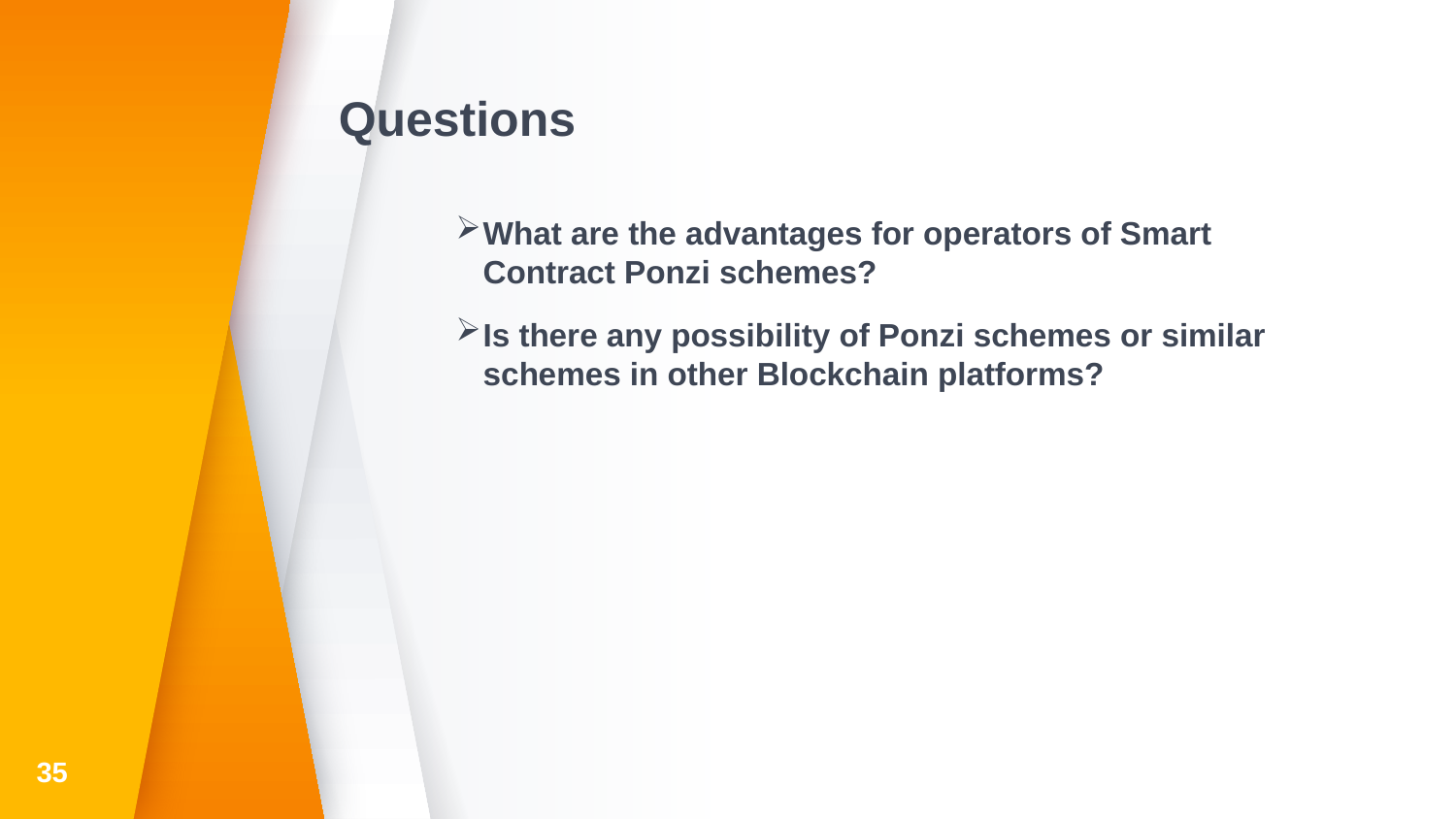

# Questions
What are the advantages for operators of Smart Contract Ponzi schemes?
Is there any possibility of Ponzi schemes or similar schemes in other Blockchain platforms?

35